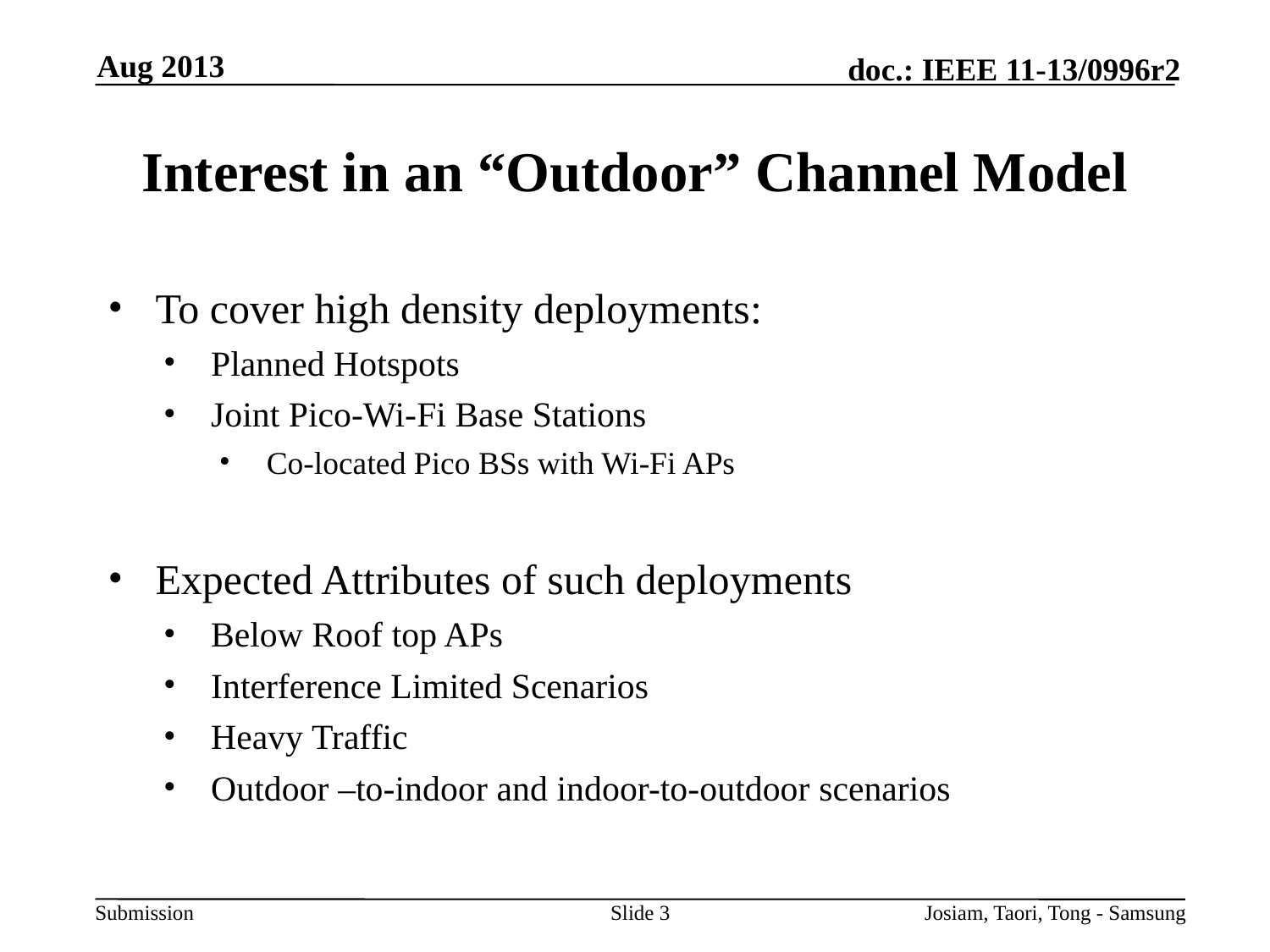

Aug 2013
# Interest in an “Outdoor” Channel Model
To cover high density deployments:
Planned Hotspots
Joint Pico-Wi-Fi Base Stations
Co-located Pico BSs with Wi-Fi APs

Expected Attributes of such deployments
Below Roof top APs
Interference Limited Scenarios
Heavy Traffic
Outdoor –to-indoor and indoor-to-outdoor scenarios

Slide 3
Josiam, Taori, Tong - Samsung